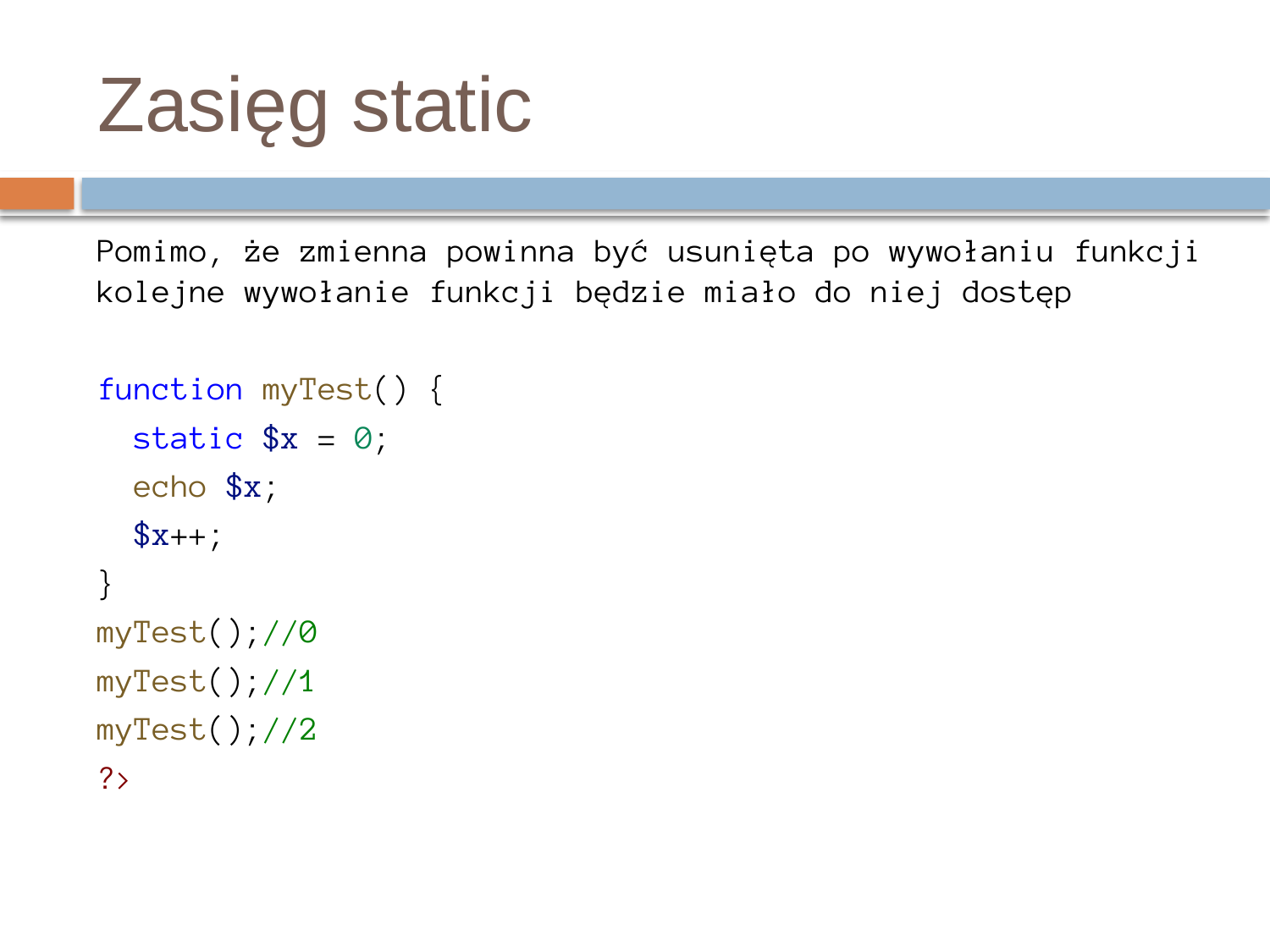

# Zasięg static
Pomimo, że zmienna powinna być usunięta po wywołaniu funkcji kolejne wywołanie funkcji będzie miało do niej dostęp

function myTest() {
  static $x = 0;
  echo $x;
  $x++;
}
myTest();//0
myTest();//1
myTest();//2
?>